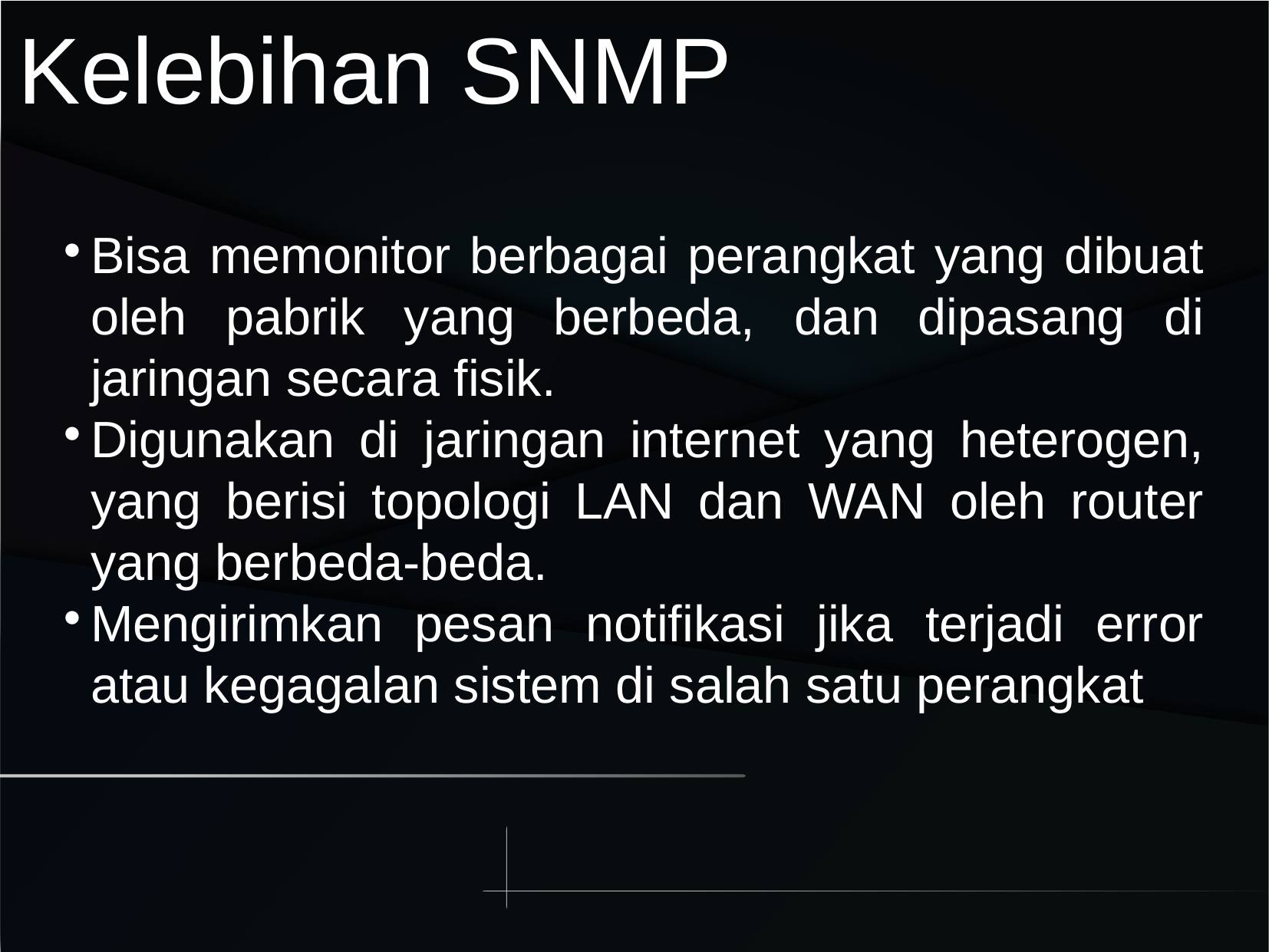

Kelebihan SNMP
Bisa memonitor berbagai perangkat yang dibuat oleh pabrik yang berbeda, dan dipasang di jaringan secara fisik.
Digunakan di jaringan internet yang heterogen, yang berisi topologi LAN dan WAN oleh router yang berbeda-beda.
Mengirimkan pesan notifikasi jika terjadi error atau kegagalan sistem di salah satu perangkat